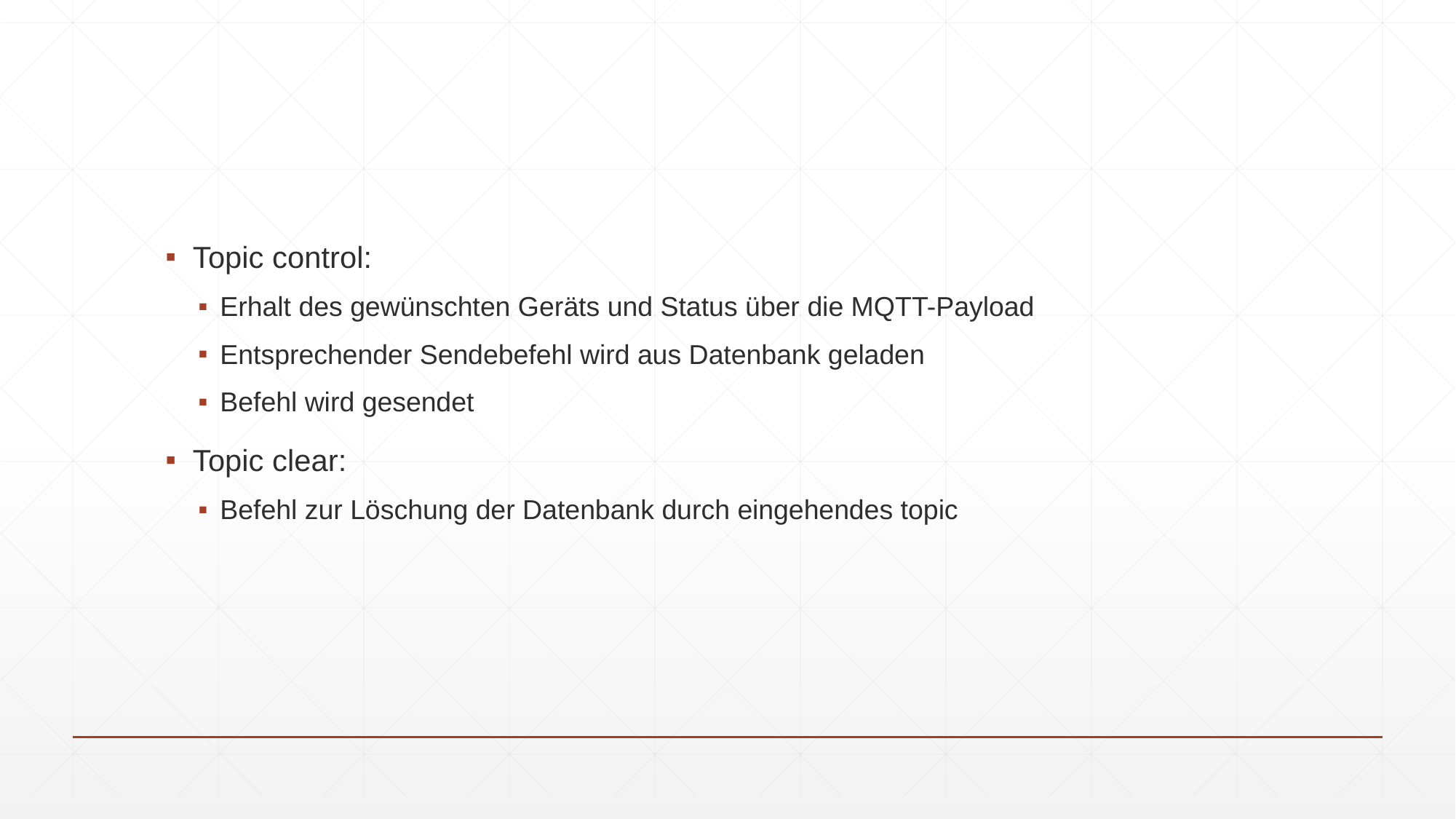

#
Topic control:
Erhalt des gewünschten Geräts und Status über die MQTT-Payload
Entsprechender Sendebefehl wird aus Datenbank geladen
Befehl wird gesendet
Topic clear:
Befehl zur Löschung der Datenbank durch eingehendes topic